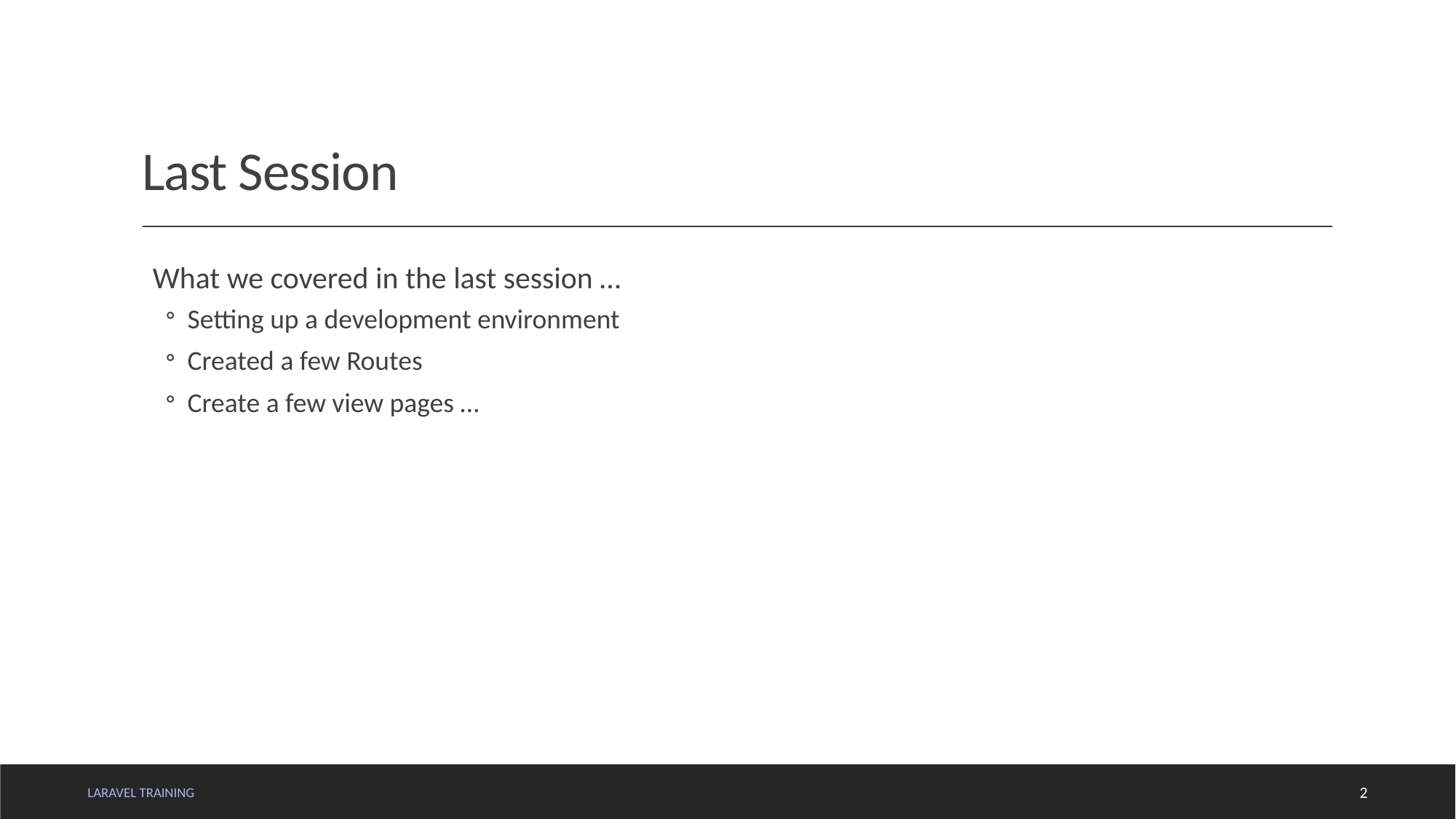

# Last Session
What we covered in the last session …
Setting up a development environment
Created a few Routes
Create a few view pages …
LARAVEL TRAINING
2